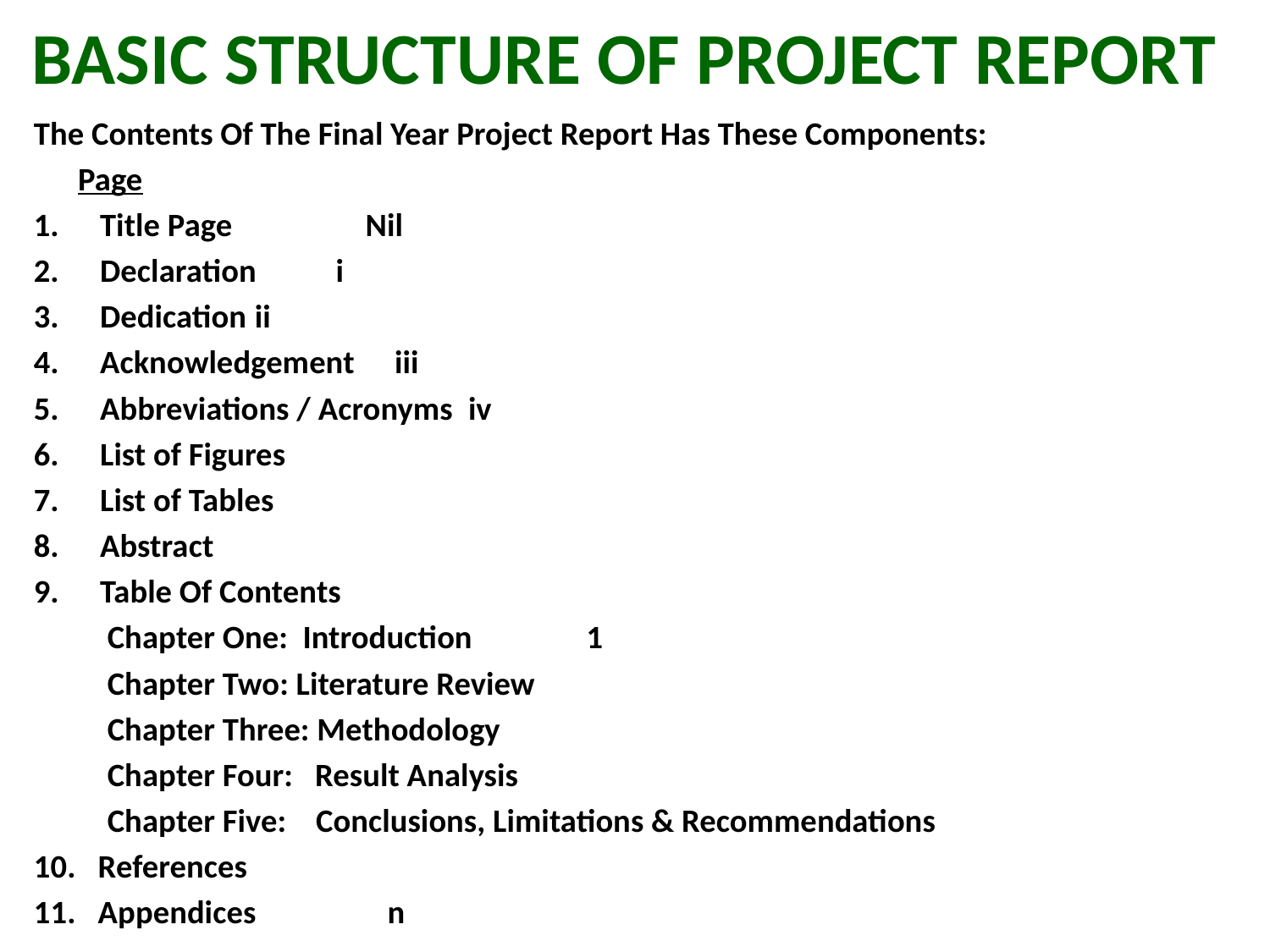

# BASIC STRUCTURE OF PROJECT REPORT
The Contents Of The Final Year Project Report Has These Components:
 									Page
Title Page						                Nil
Declaration							  i
Dedication							 ii
Acknowledgement						iii
Abbreviations / Acronyms					iv
List of Figures
List of Tables
Abstract
Table Of Contents
	Chapter One:  Introduction 				     1
	Chapter Two: Literature Review
	Chapter Three: Methodology
	Chapter Four:   Result Analysis
	Chapter Five:    Conclusions, Limitations & Recommendations
10.   References
11.   Appendices							        n